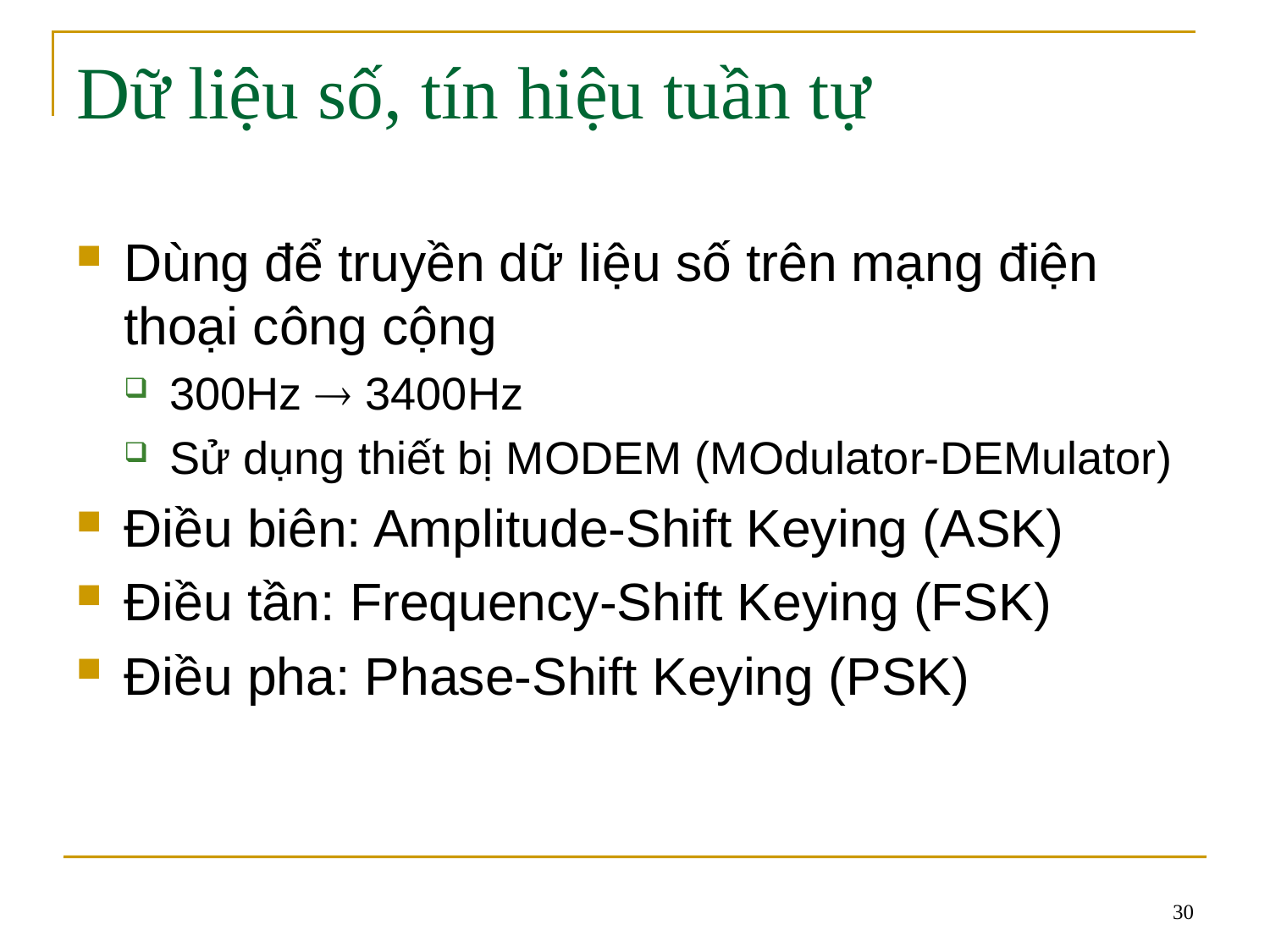

# Dữ liệu số, tín hiệu tuần tự
Dùng để truyền dữ liệu số trên mạng điện thoại công cộng
300Hz → 3400Hz
Sử dụng thiết bị MODEM (MOdulator-DEMulator)
Điều biên: Amplitude-Shift Keying (ASK)
Điều tần: Frequency-Shift Keying (FSK)
Điều pha: Phase-Shift Keying (PSK)
30